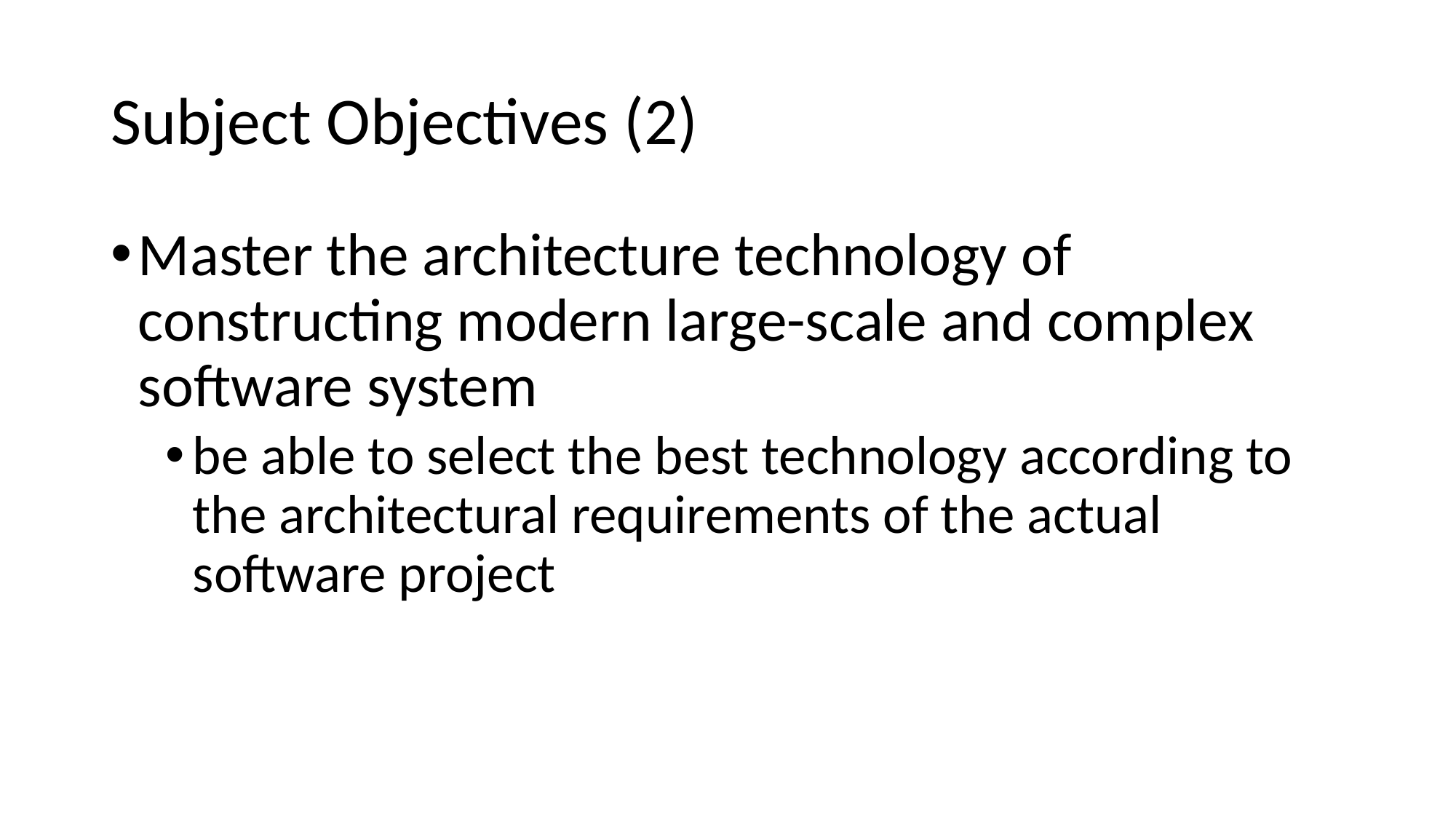

# Subject Objectives (2)
Master the architecture technology of constructing modern large-scale and complex software system
be able to select the best technology according to the architectural requirements of the actual software project